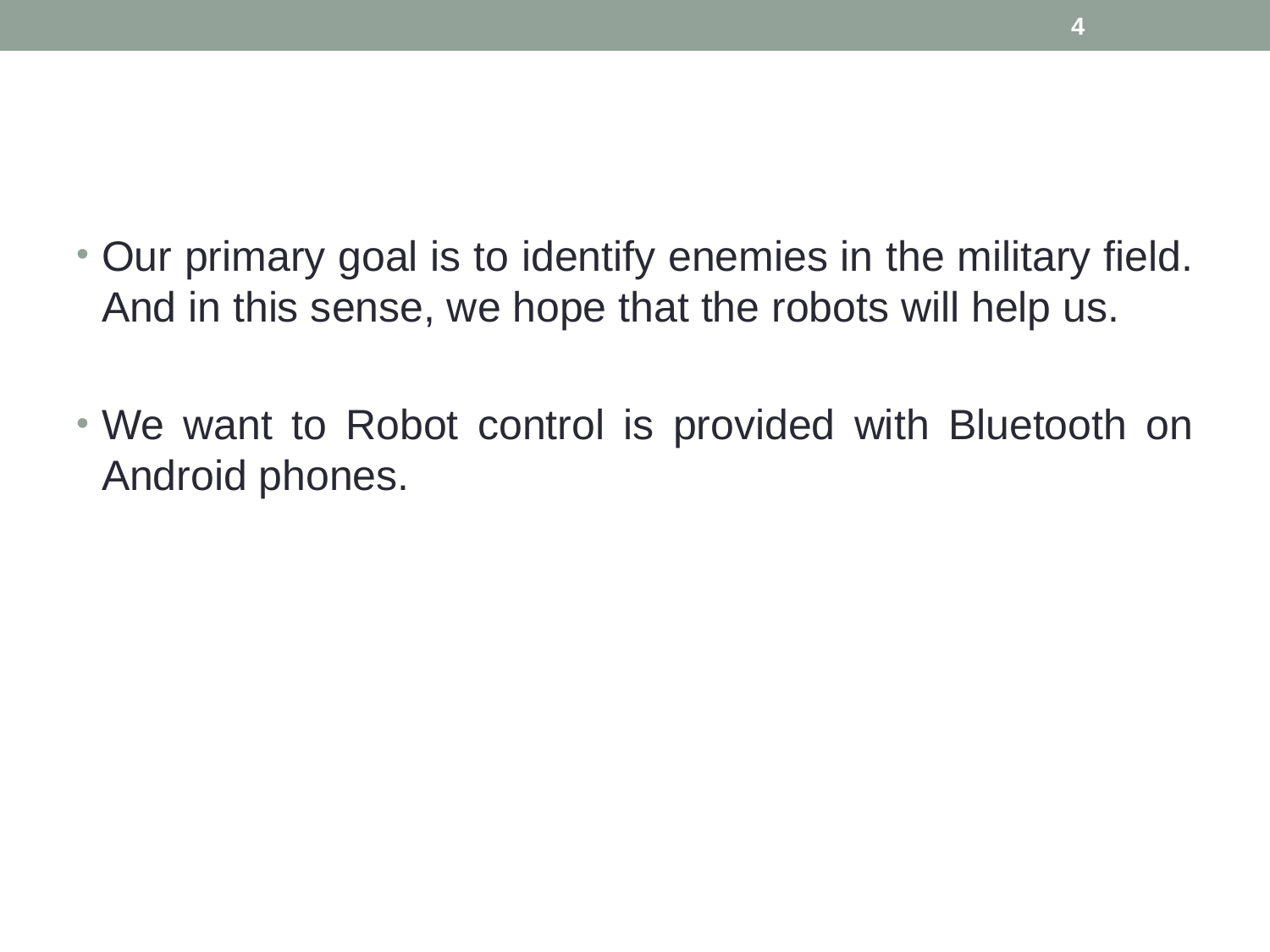

4
Our primary goal is to identify enemies in the military field. And in this sense, we hope that the robots will help us.

We want to Robot control is provided with Bluetooth on Android phones.